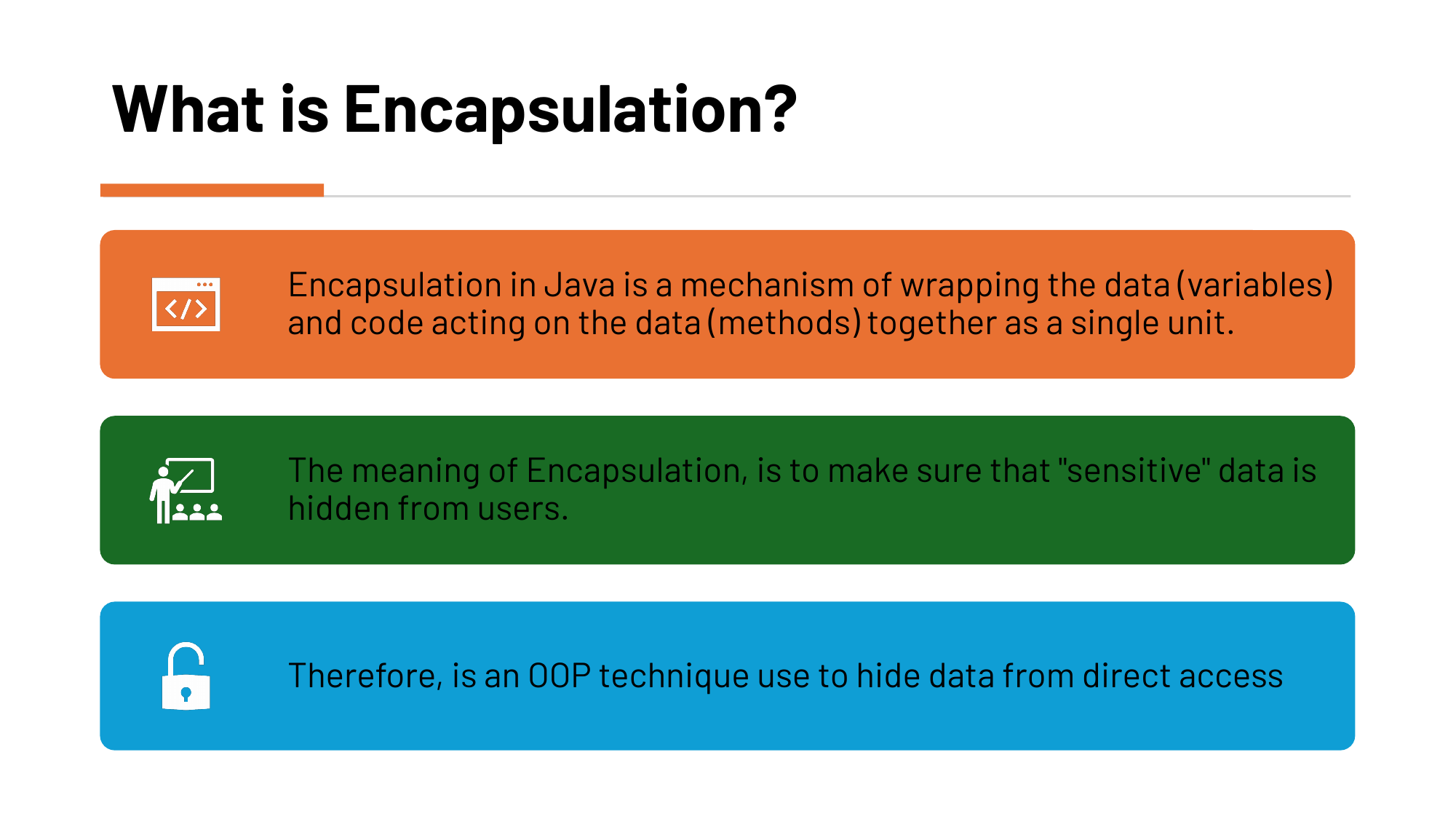

# What is Encapsulation?

Encapsulation in Java is a mechanism of wrapping the data (variables) and code acting on the data (methods) together as a single unit.
The meaning of Encapsulation, is to make sure that "sensitive" data is hidden from users.
Therefore, is an OOP technique use to hide data from direct access